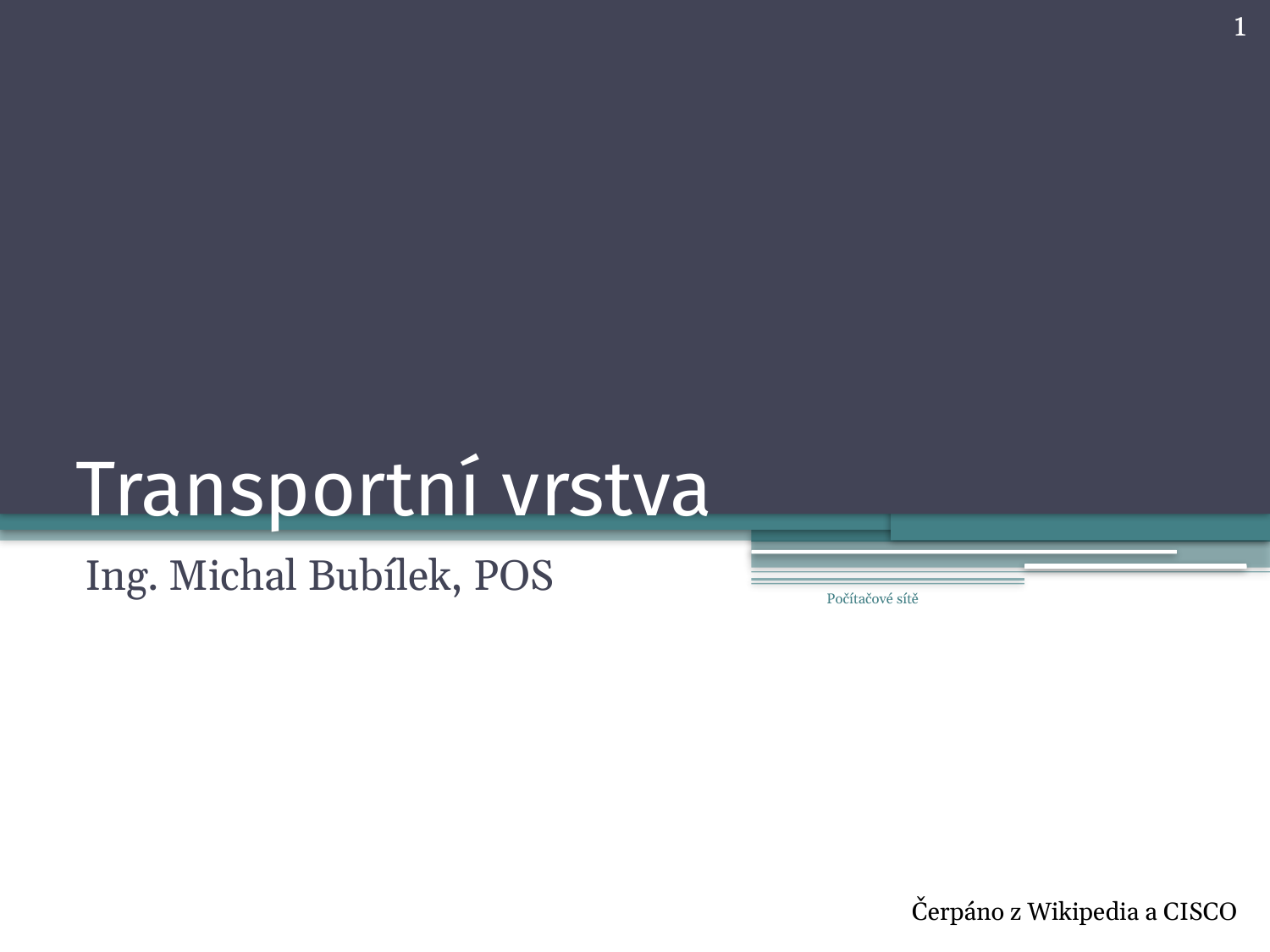

1
# Transportní vrstva
Ing. Michal Bubílek, POS
Počítačové sítě
Čerpáno z Wikipedia a CISCO